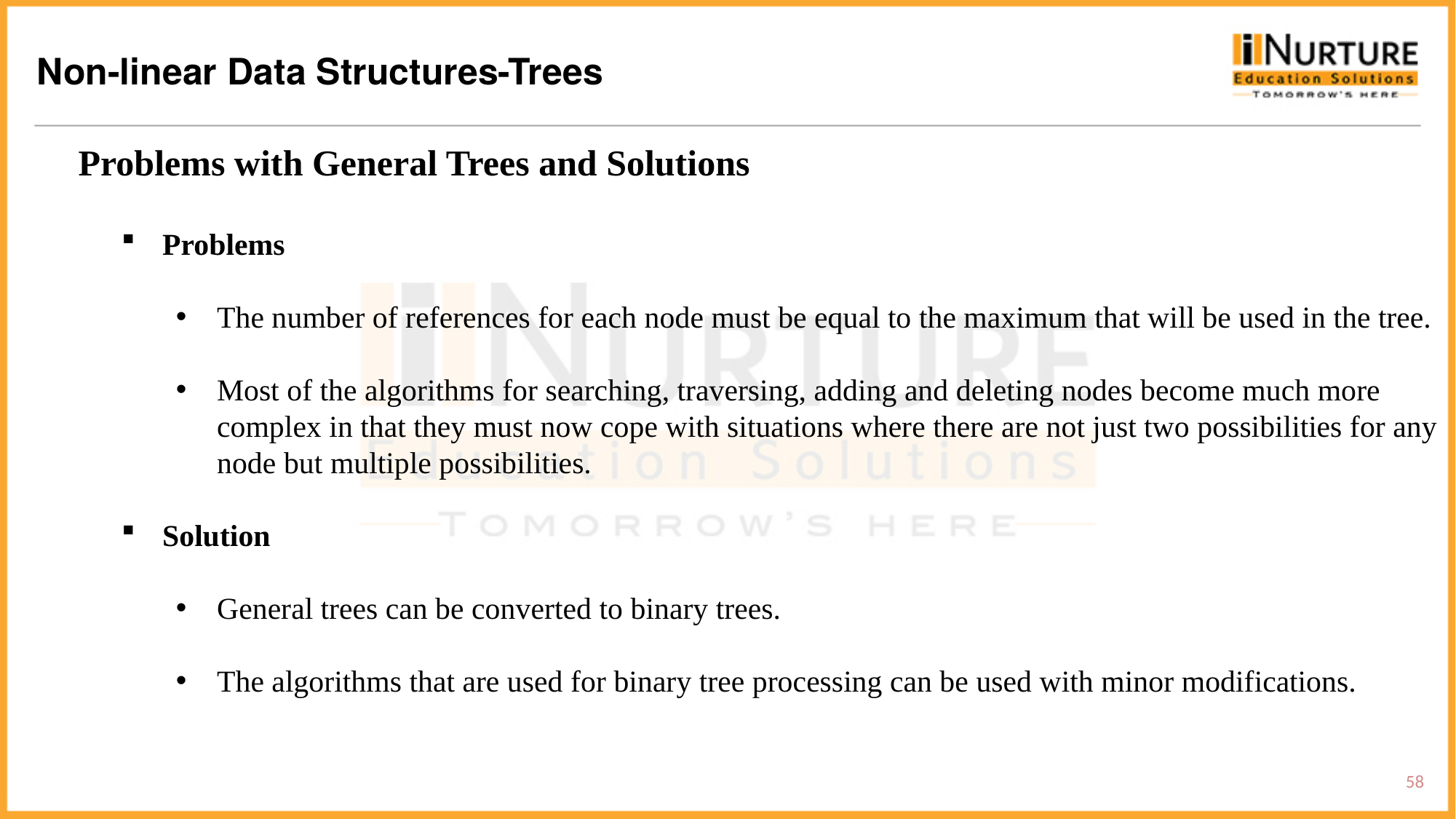

Non-linear Data Structures-Trees
Problems with General Trees and Solutions

Problems

The number of references for each node must be equal to the maximum that will be used in the tree.

Most of the algorithms for searching, traversing, adding and deleting nodes become much more complex in that they must now cope with situations where there are not just two possibilities for any node but multiple possibilities.

Solution

General trees can be converted to binary trees.

The algorithms that are used for binary tree processing can be used with minor modifications.
58